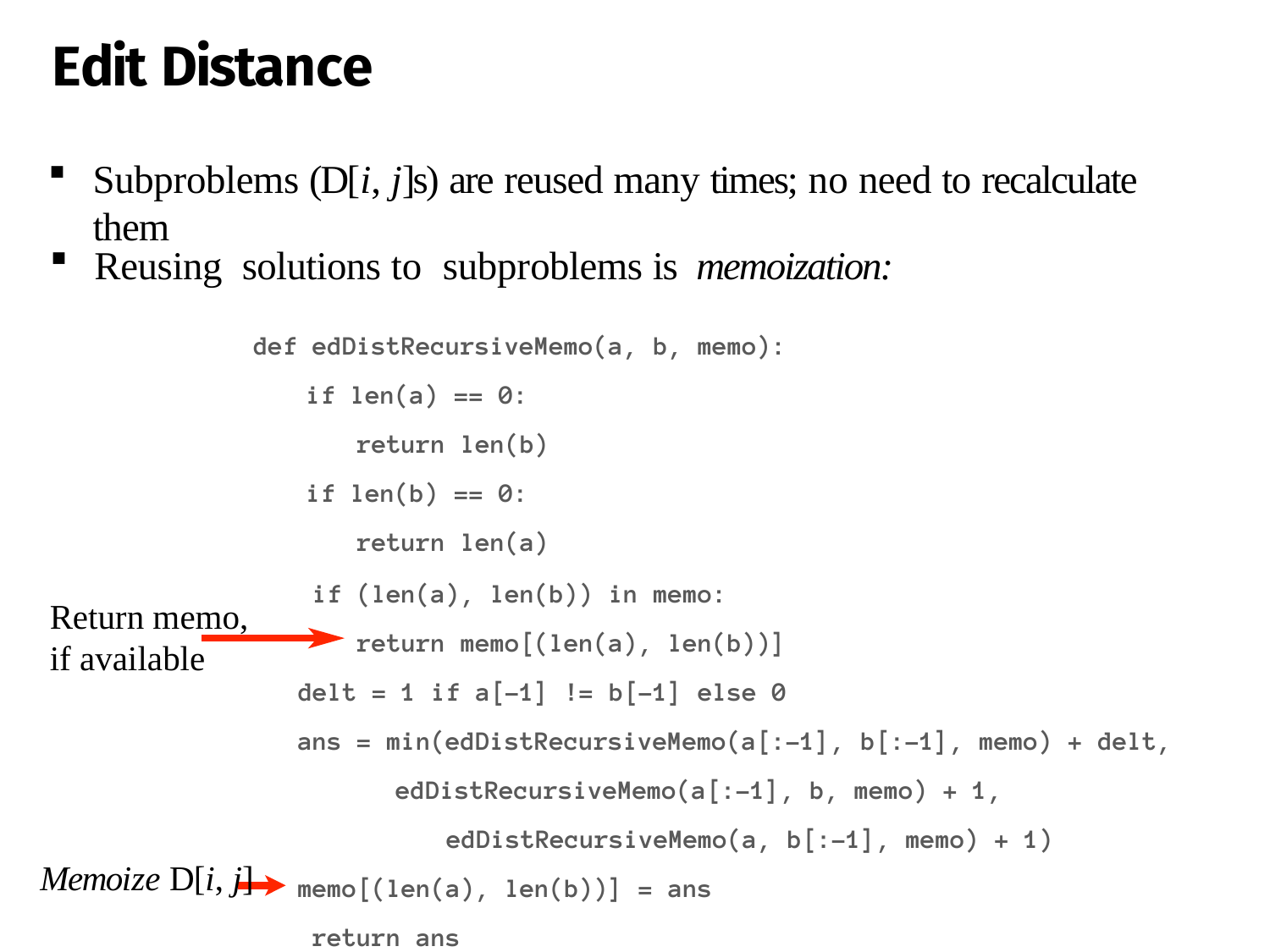

# Edit Distance
Subproblems (D[i, j]s) are reused many times; no need to recalculate them
Reusing  solutions to  subproblems is  memoization:
def edDistRecursiveMemo(a, b, memo):
               if len(a) == 0:
       return len(b)
               if len(b) == 0:
       return len(a)
    if (len(a), len(b)) in memo:
       return memo[(len(a), len(b))]
            delt = 1 if a[-1] != b[-1] else 0
   ans = min(edDistRecursiveMemo(a[:-1], b[:-1], memo) + delt,
                                                edDistRecursiveMemo(a[:-1], b, memo) + 1,
             edDistRecursiveMemo(a, b[:-1], memo) + 1)
   memo[(len(a), len(b))] = ans
    return ans
Return memo,
if available

Memoize D[i, j]